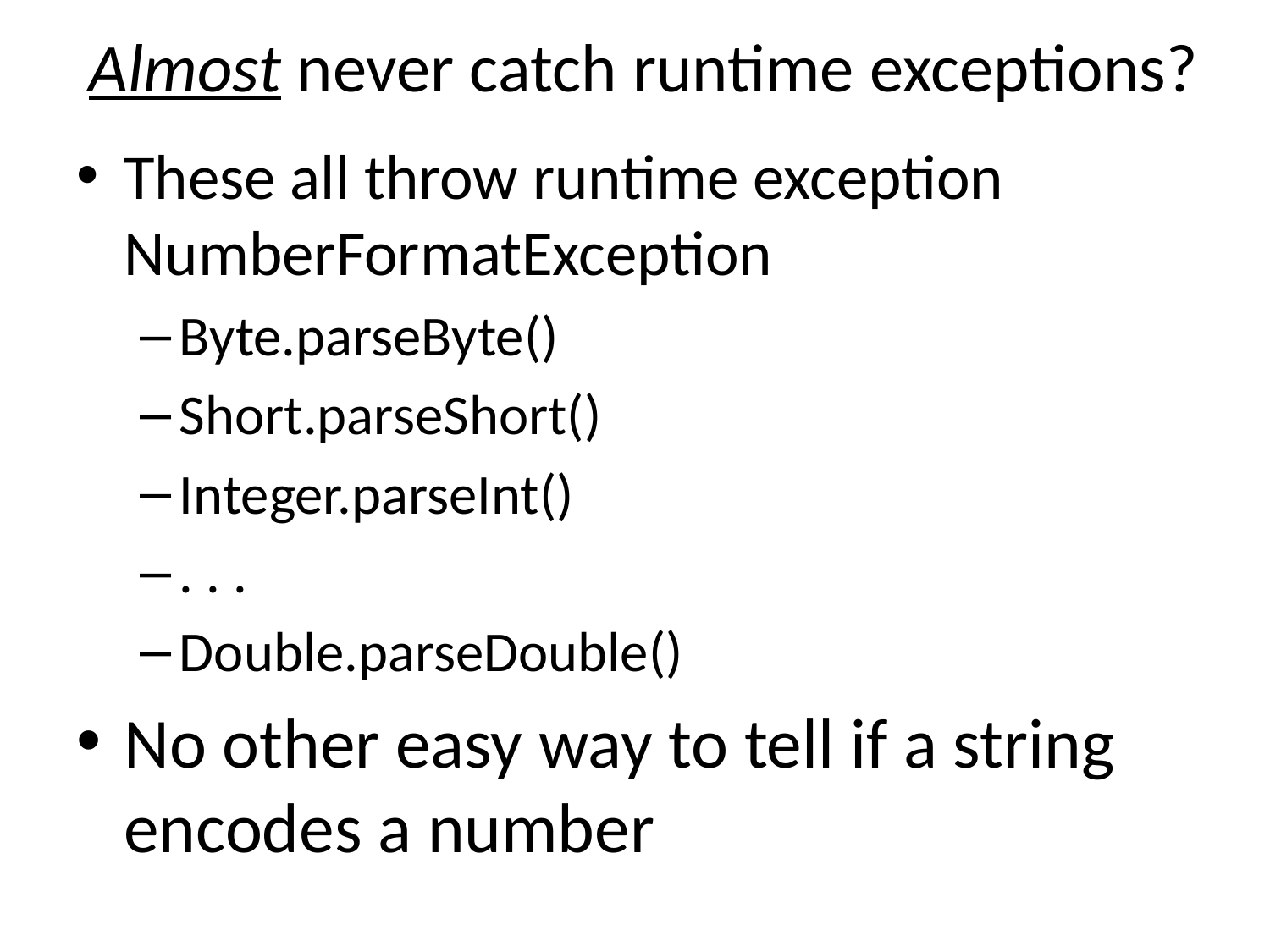

# Almost never catch runtime exceptions?
These all throw runtime exception NumberFormatException
Byte.parseByte()
Short.parseShort()
Integer.parseInt()
. . .
Double.parseDouble()
No other easy way to tell if a string encodes a number